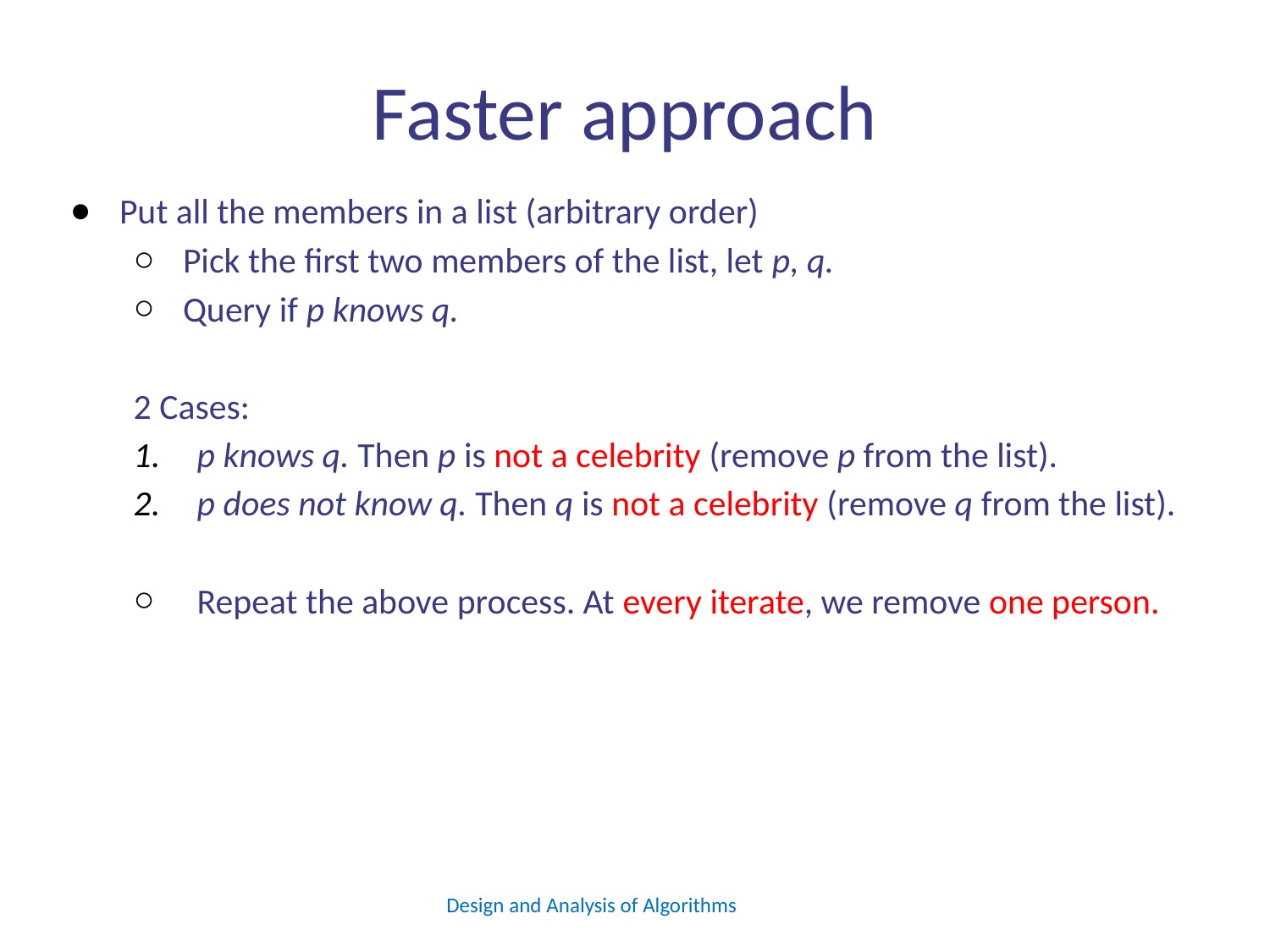

# Faster approach
Put all the members in a list (arbitrary order)
Pick the first two members of the list, let p, q.
Query if p knows q.

2 Cases:
p knows q. Then p is not a celebrity (remove p from the list).
p does not know q. Then q is not a celebrity (remove q from the list).

Repeat the above process. At every iterate, we remove one person.

Design and Analysis of Algorithms